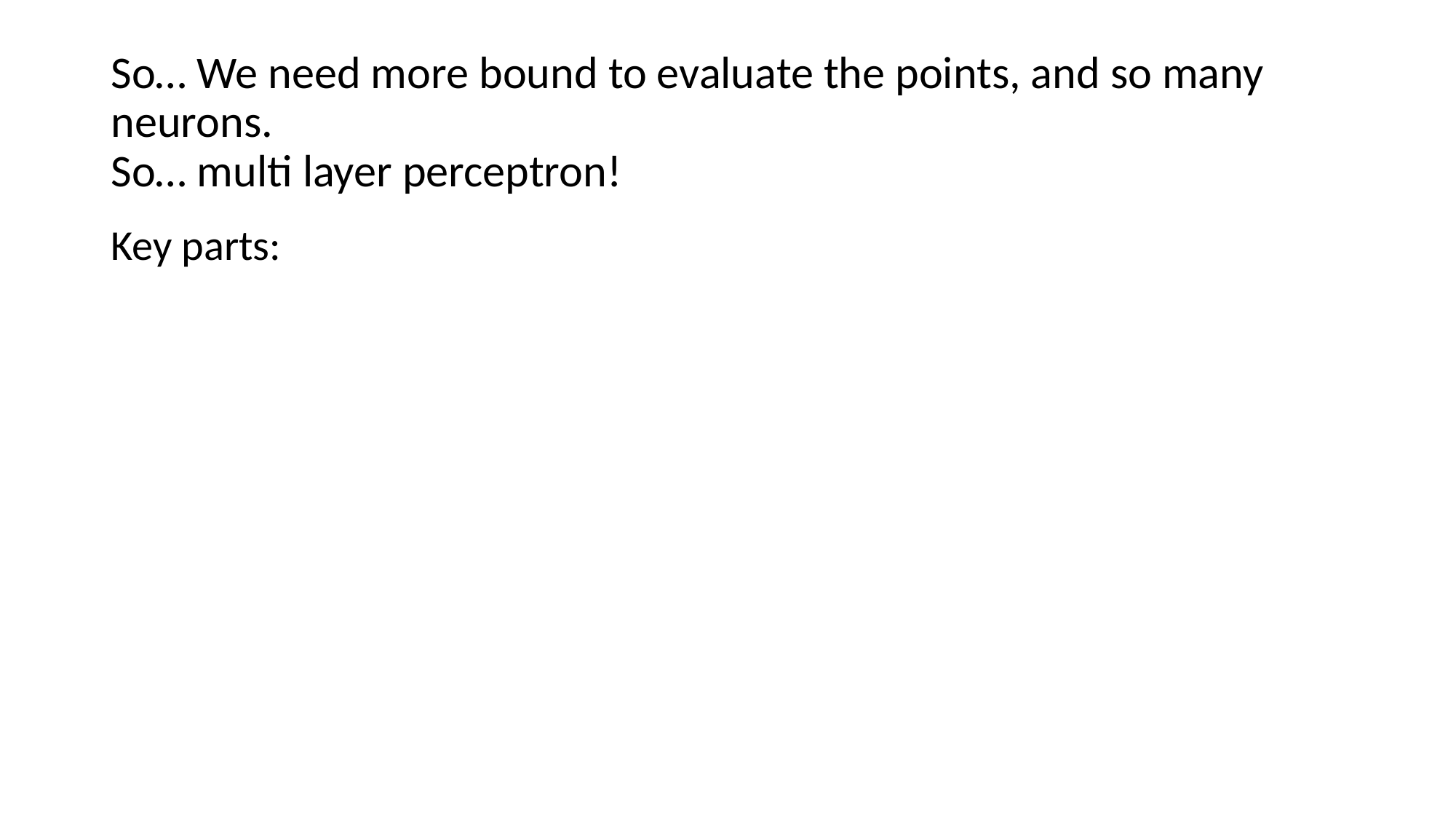

# So… We need more bound to evaluate the points, and so many neurons. So… multi layer perceptron!
Key parts: